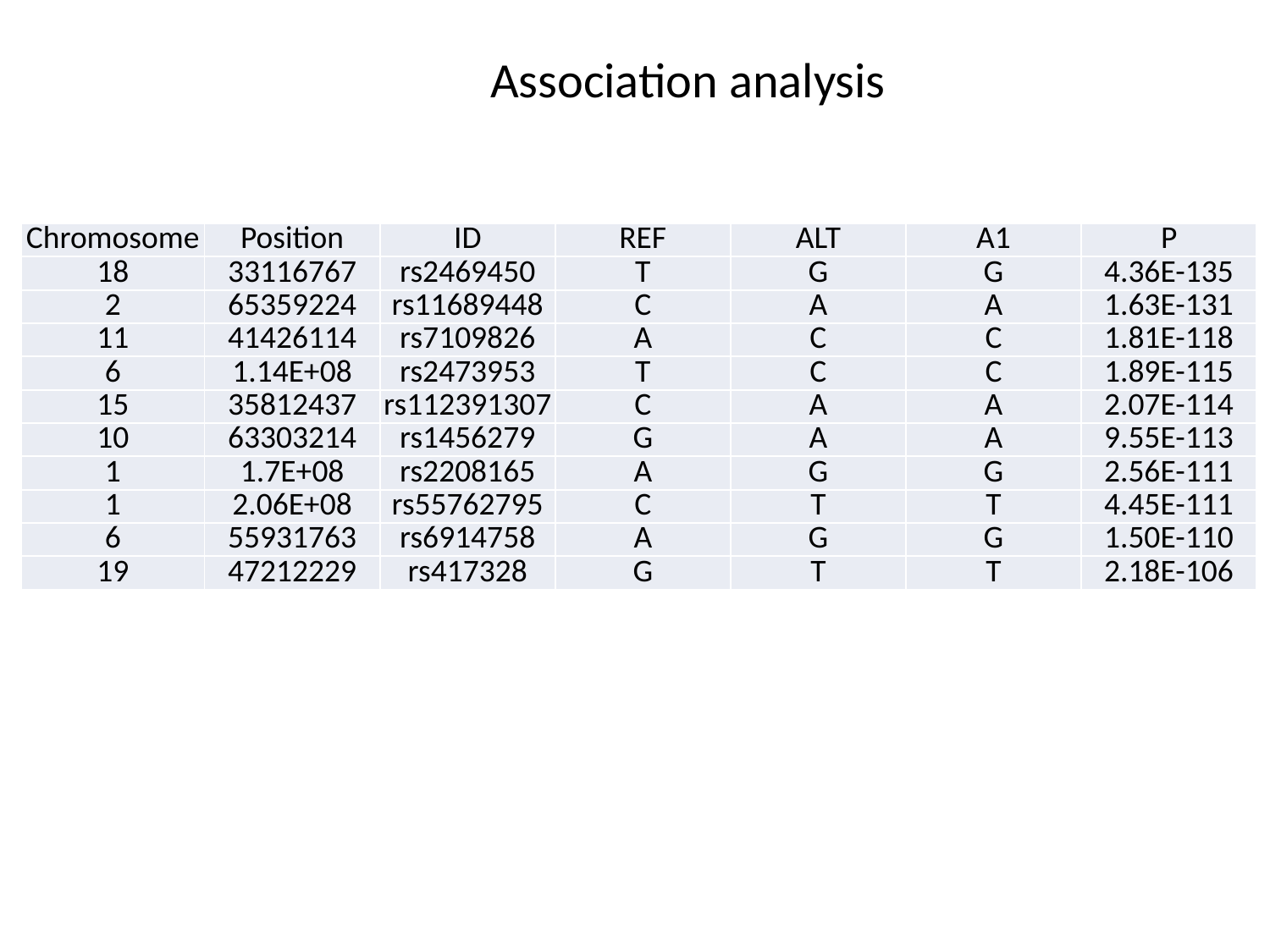

Association analysis
| Chromosome | Position | ID | REF | ALT | A1 | P |
| --- | --- | --- | --- | --- | --- | --- |
| 18 | 33116767 | rs2469450 | T | G | G | 4.36E-135 |
| 2 | 65359224 | rs11689448 | C | A | A | 1.63E-131 |
| 11 | 41426114 | rs7109826 | A | C | C | 1.81E-118 |
| 6 | 1.14E+08 | rs2473953 | T | C | C | 1.89E-115 |
| 15 | 35812437 | rs112391307 | C | A | A | 2.07E-114 |
| 10 | 63303214 | rs1456279 | G | A | A | 9.55E-113 |
| 1 | 1.7E+08 | rs2208165 | A | G | G | 2.56E-111 |
| 1 | 2.06E+08 | rs55762795 | C | T | T | 4.45E-111 |
| 6 | 55931763 | rs6914758 | A | G | G | 1.50E-110 |
| 19 | 47212229 | rs417328 | G | T | T | 2.18E-106 |